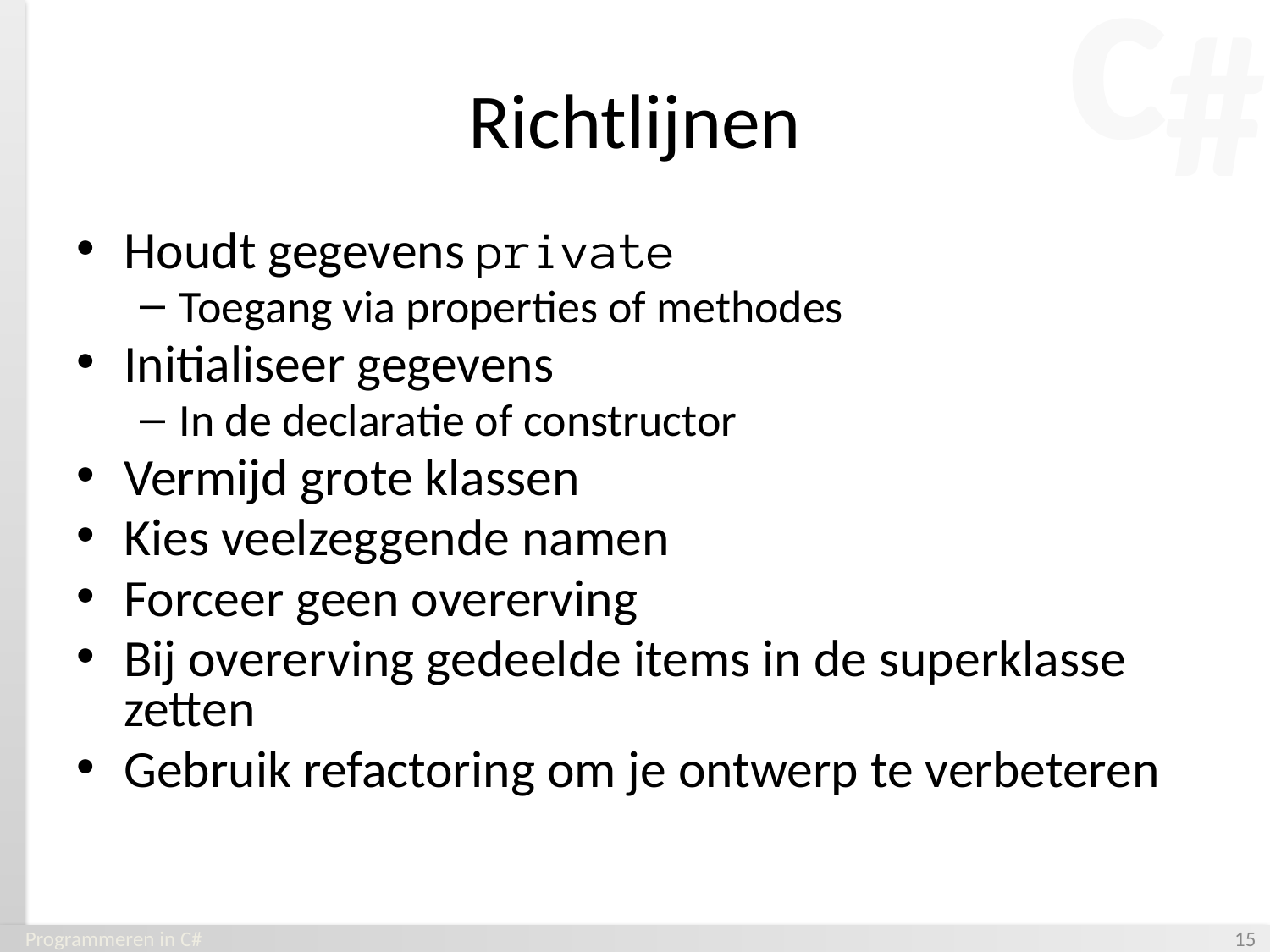

# Richtlijnen
Houdt gegevens private
Toegang via properties of methodes
Initialiseer gegevens
In de declaratie of constructor
Vermijd grote klassen
Kies veelzeggende namen
Forceer geen overerving
Bij overerving gedeelde items in de superklasse zetten
Gebruik refactoring om je ontwerp te verbeteren
Programmeren in C#
15